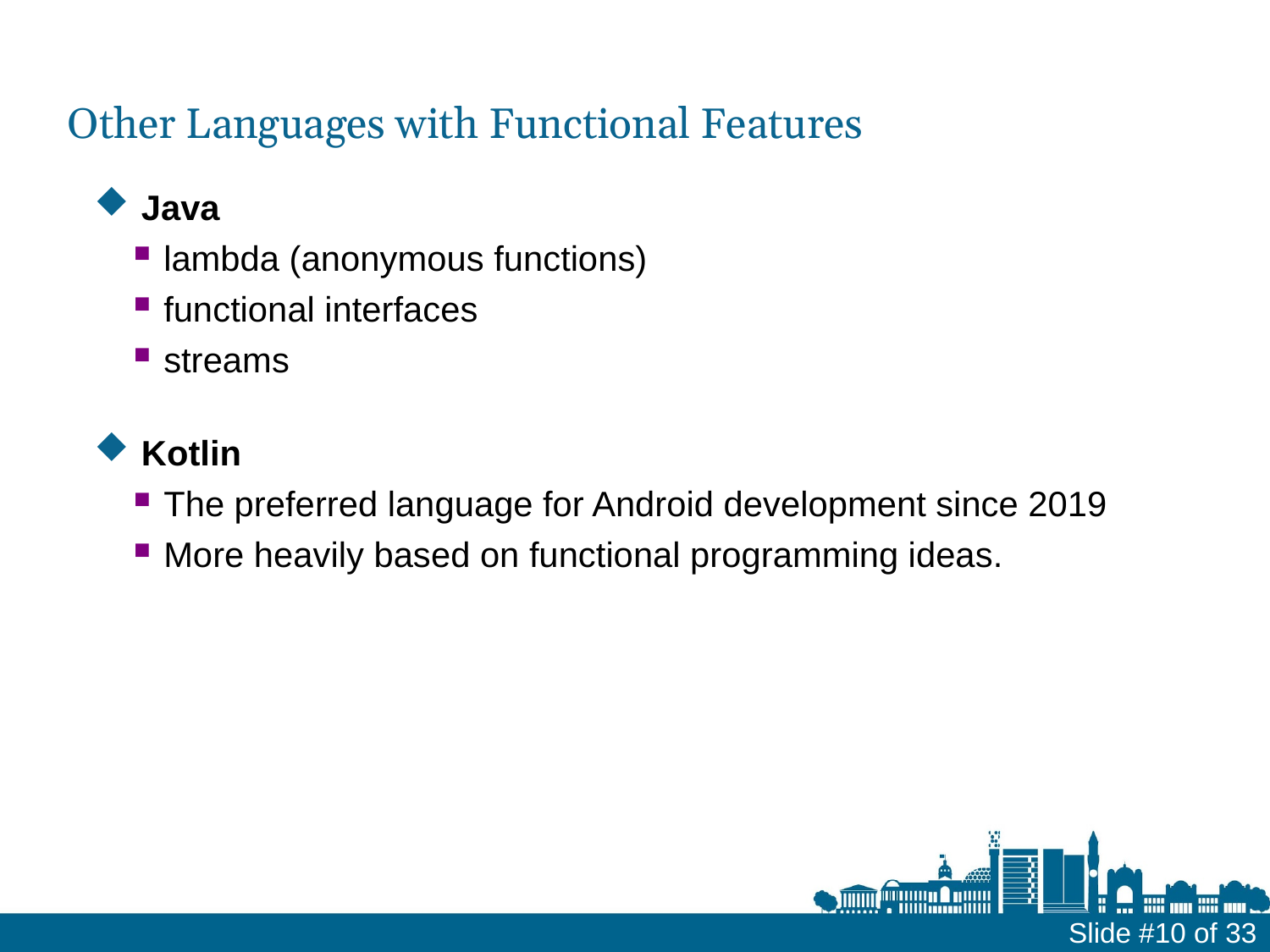

Other Languages with Functional Features
Java
lambda (anonymous functions)
functional interfaces
streams

Kotlin
The preferred language for Android development since 2019
More heavily based on functional programming ideas.